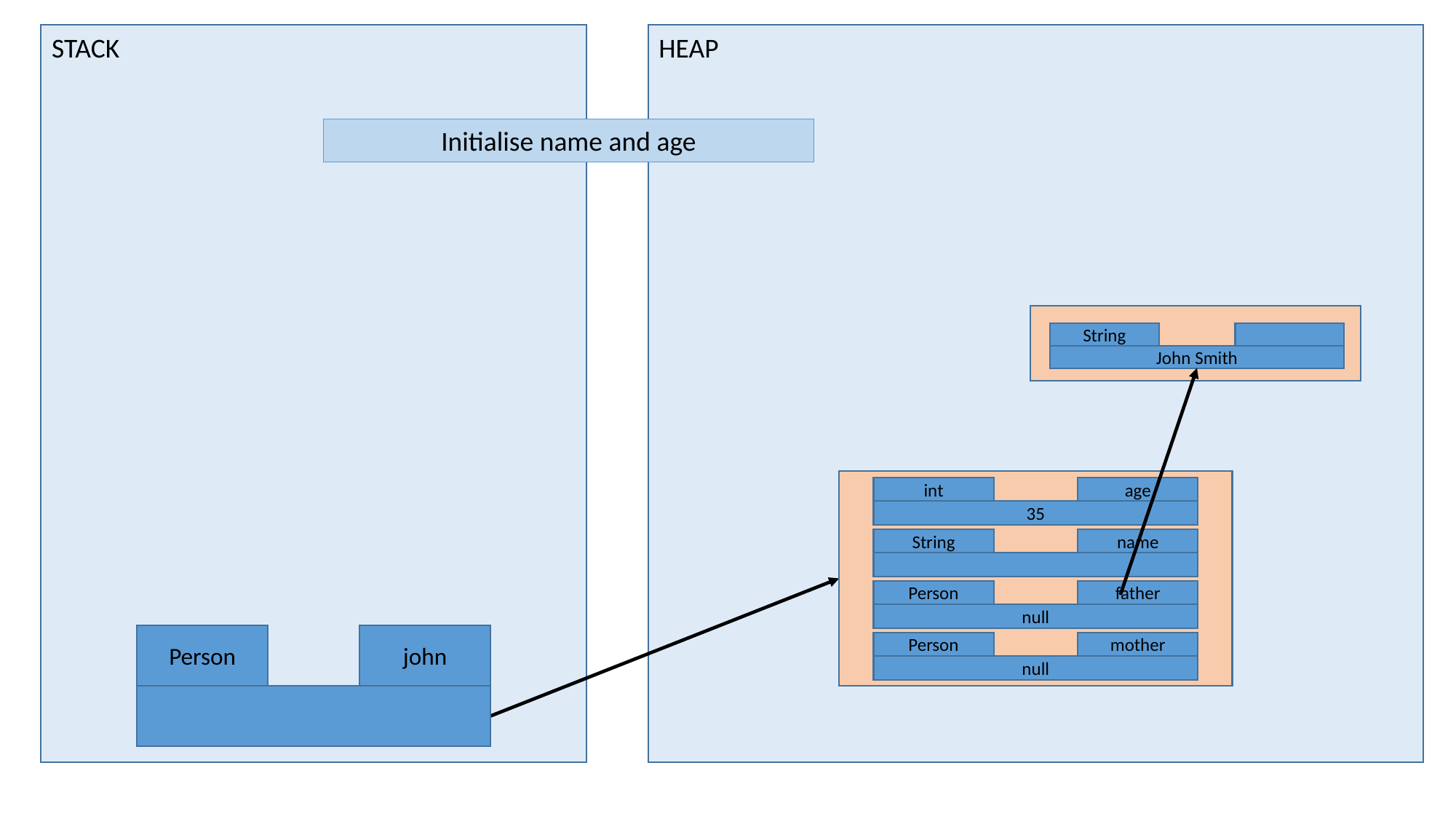

STACK
HEAP
Initialise name and age

String

John Smith

int
age
35
String
name

Person
father
null
Person
mother
null
Person
john